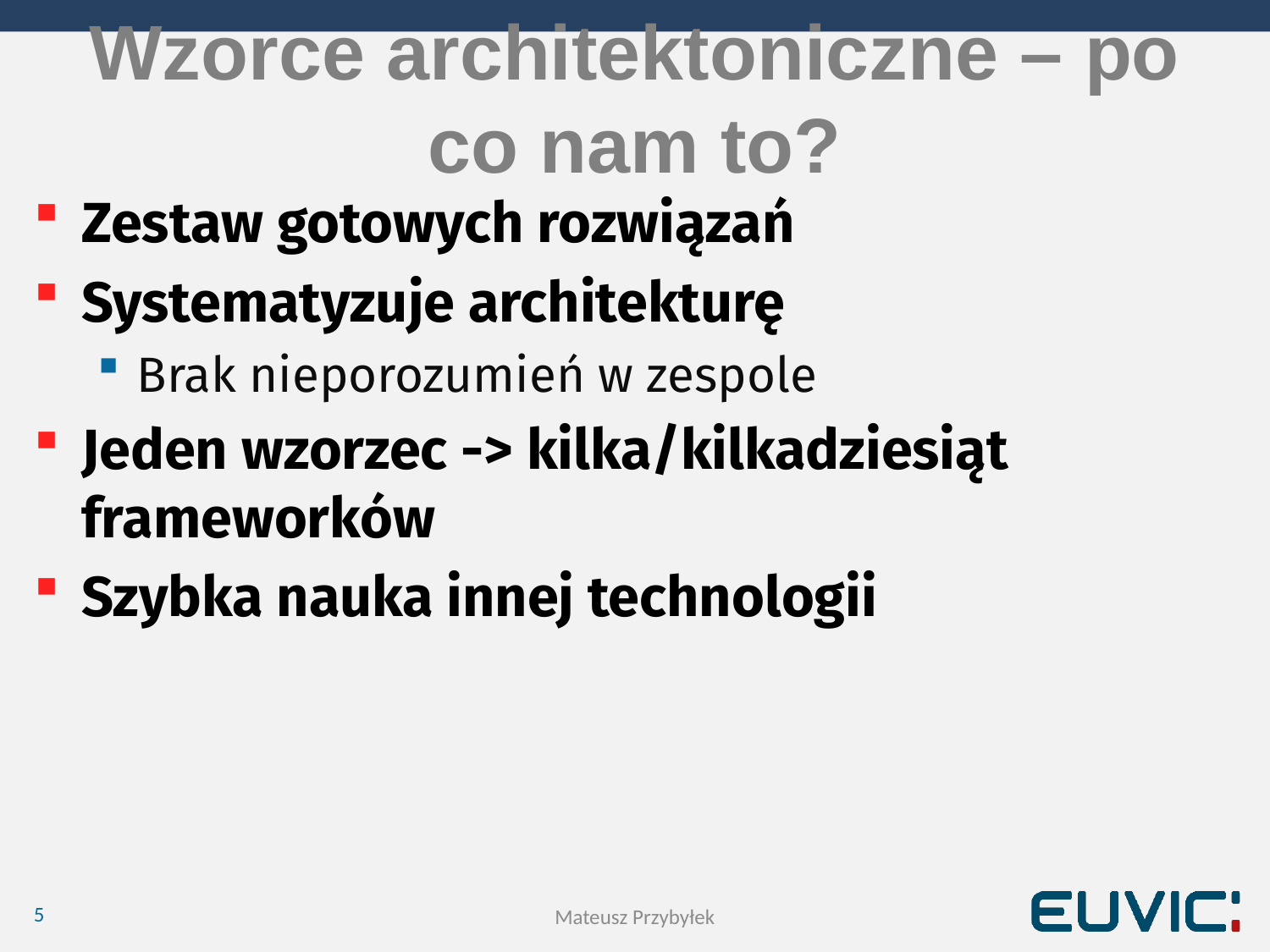

# Wzorce architektoniczne – po co nam to?
Zestaw gotowych rozwiązań
Systematyzuje architekturę
Brak nieporozumień w zespole
Jeden wzorzec -> kilka/kilkadziesiąt frameworków
Szybka nauka innej technologii
5